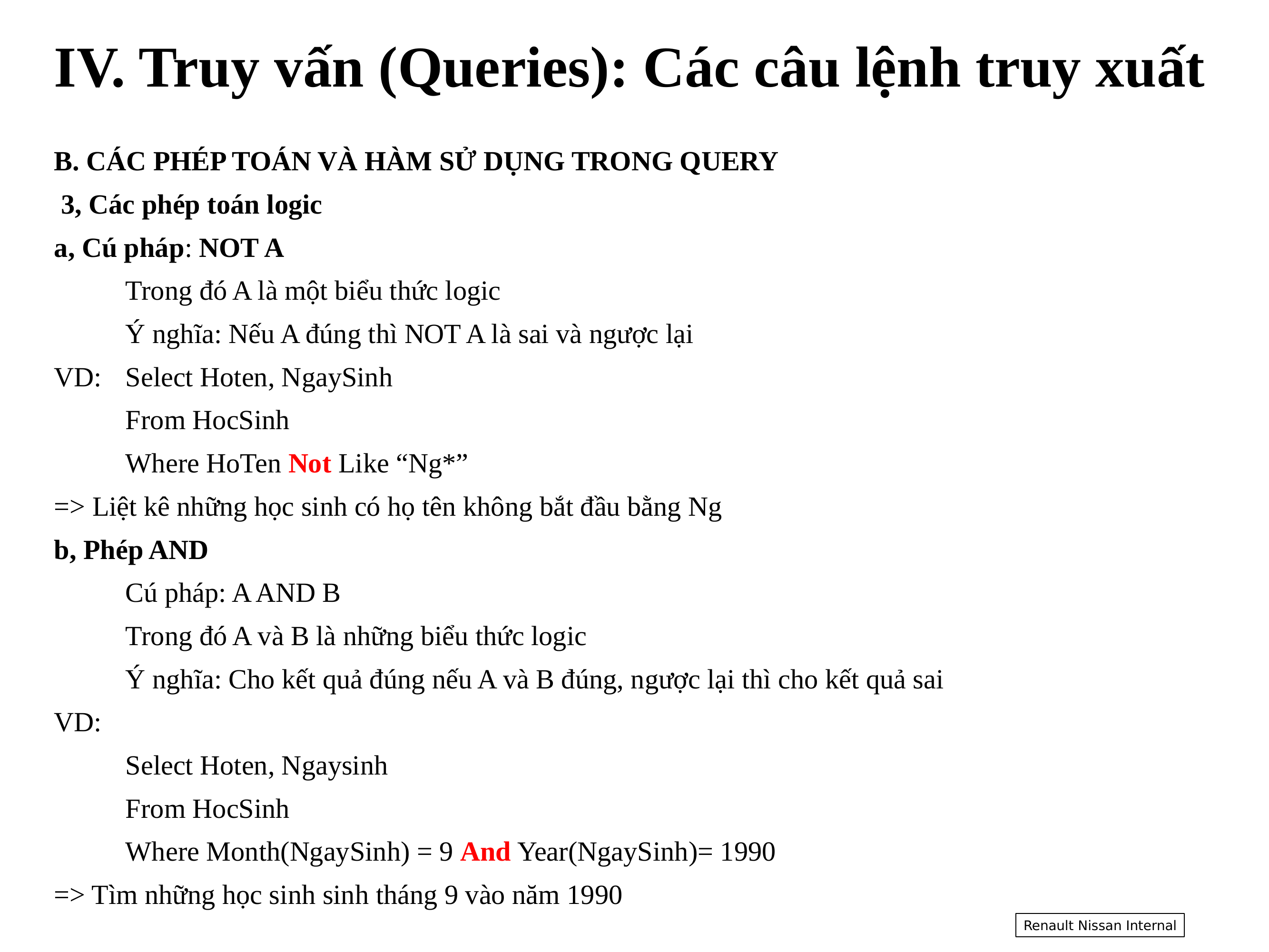

IV. Truy vấn (Queries): Các câu lệnh truy xuất
B. CÁC PHÉP TOÁN VÀ HÀM SỬ DỤNG TRONG QUERY
 3, Các phép toán logic
a, Cú pháp: NOT A
	Trong đó A là một biểu thức logic
	Ý nghĩa: Nếu A đúng thì NOT A là sai và ngược lại
VD: 	Select Hoten, NgaySinh
	From HocSinh
	Where HoTen Not Like “Ng*”
=> Liệt kê những học sinh có họ tên không bắt đầu bằng Ng
b, Phép AND
	Cú pháp: A AND B
	Trong đó A và B là những biểu thức logic
	Ý nghĩa: Cho kết quả đúng nếu A và B đúng, ngược lại thì cho kết quả sai
VD:
	Select Hoten, Ngaysinh
	From HocSinh
	Where Month(NgaySinh) = 9 And Year(NgaySinh)= 1990
=> Tìm những học sinh sinh tháng 9 vào năm 1990